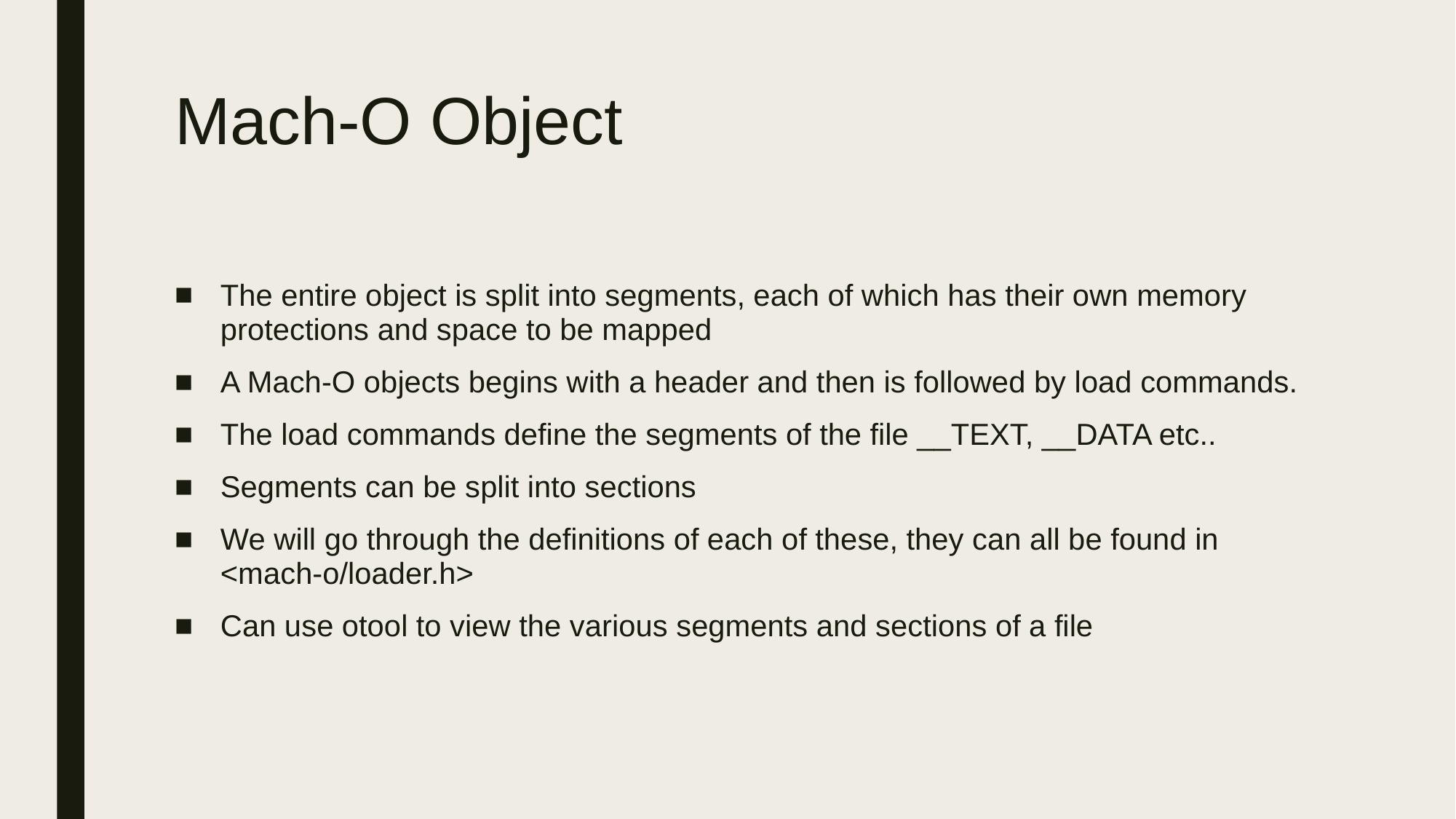

# Mach-O Object
The entire object is split into segments, each of which has their own memory protections and space to be mapped
A Mach-O objects begins with a header and then is followed by load commands.
The load commands define the segments of the file __TEXT, __DATA etc..
Segments can be split into sections
We will go through the definitions of each of these, they can all be found in <mach-o/loader.h>
Can use otool to view the various segments and sections of a file